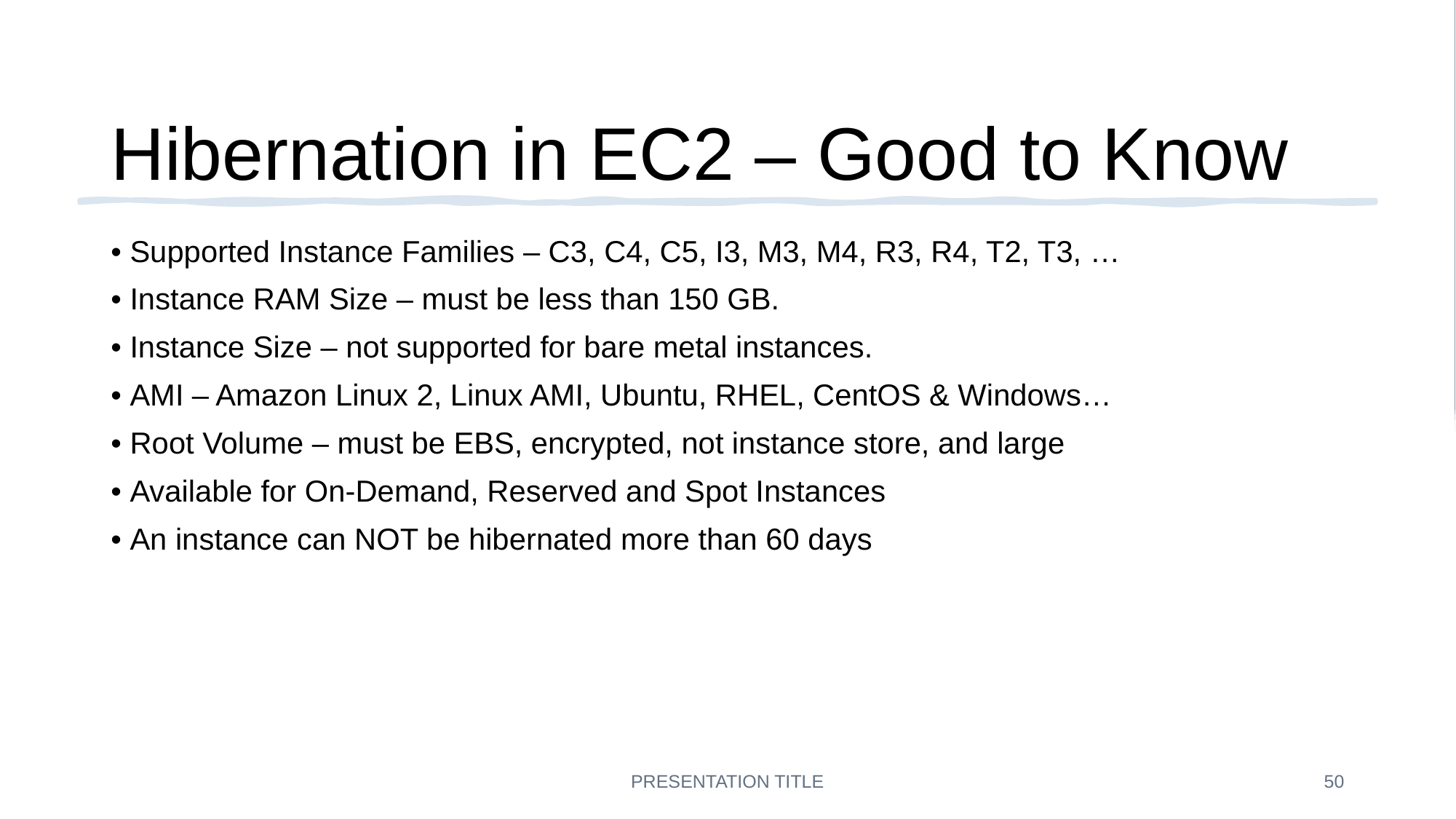

# Hibernation in EC2 – Good to Know

• Supported Instance Families – C3, C4, C5, I3, M3, M4, R3, R4, T2, T3, …
• Instance RAM Size – must be less than 150 GB.
• Instance Size – not supported for bare metal instances.
• AMI – Amazon Linux 2, Linux AMI, Ubuntu, RHEL, CentOS & Windows…
• Root Volume – must be EBS, encrypted, not instance store, and large
• Available for On-Demand, Reserved and Spot Instances
• An instance can NOT be hibernated more than 60 days

PRESENTATION TITLE
50